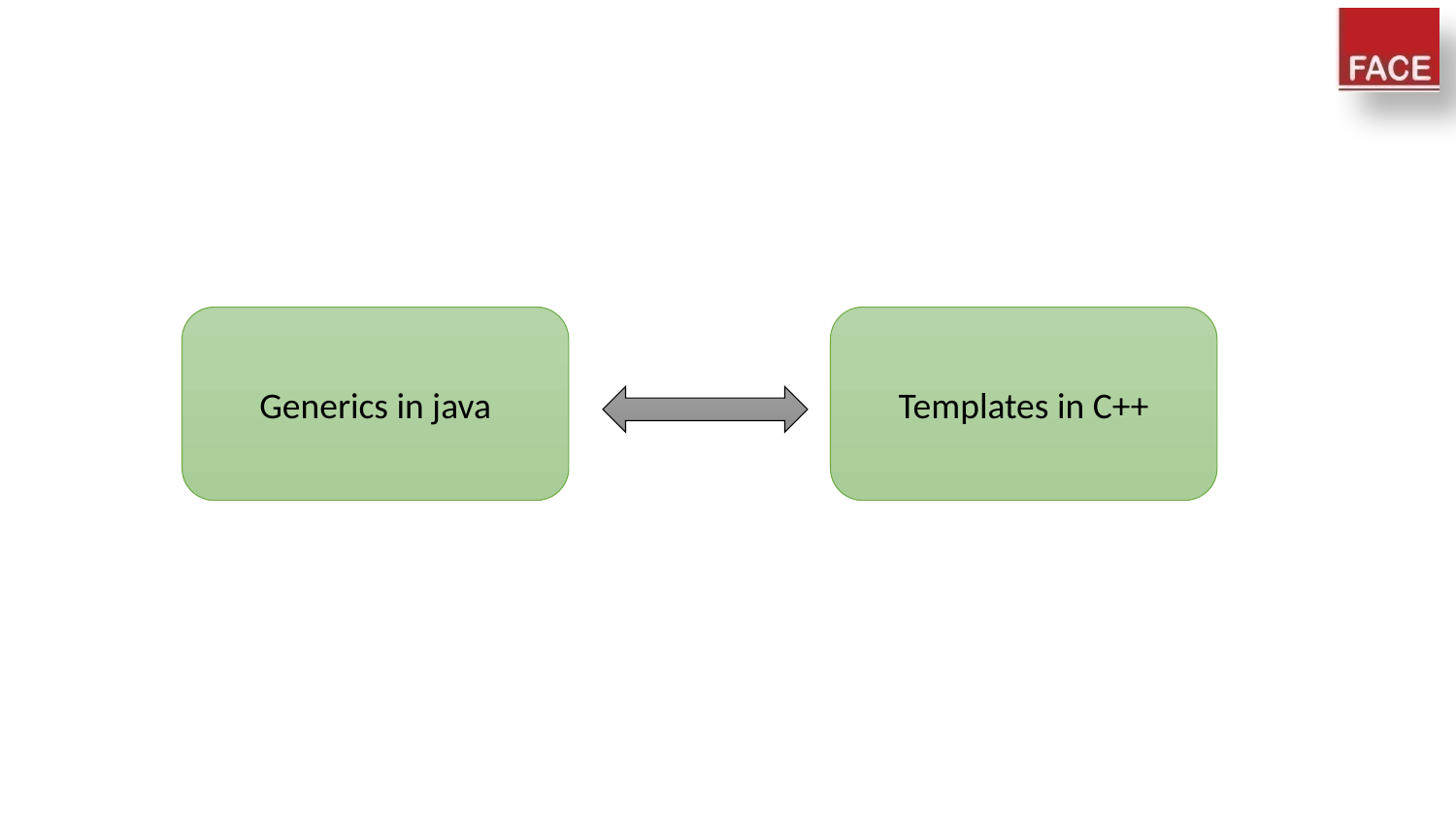

#

Generics in java
Templates in C++